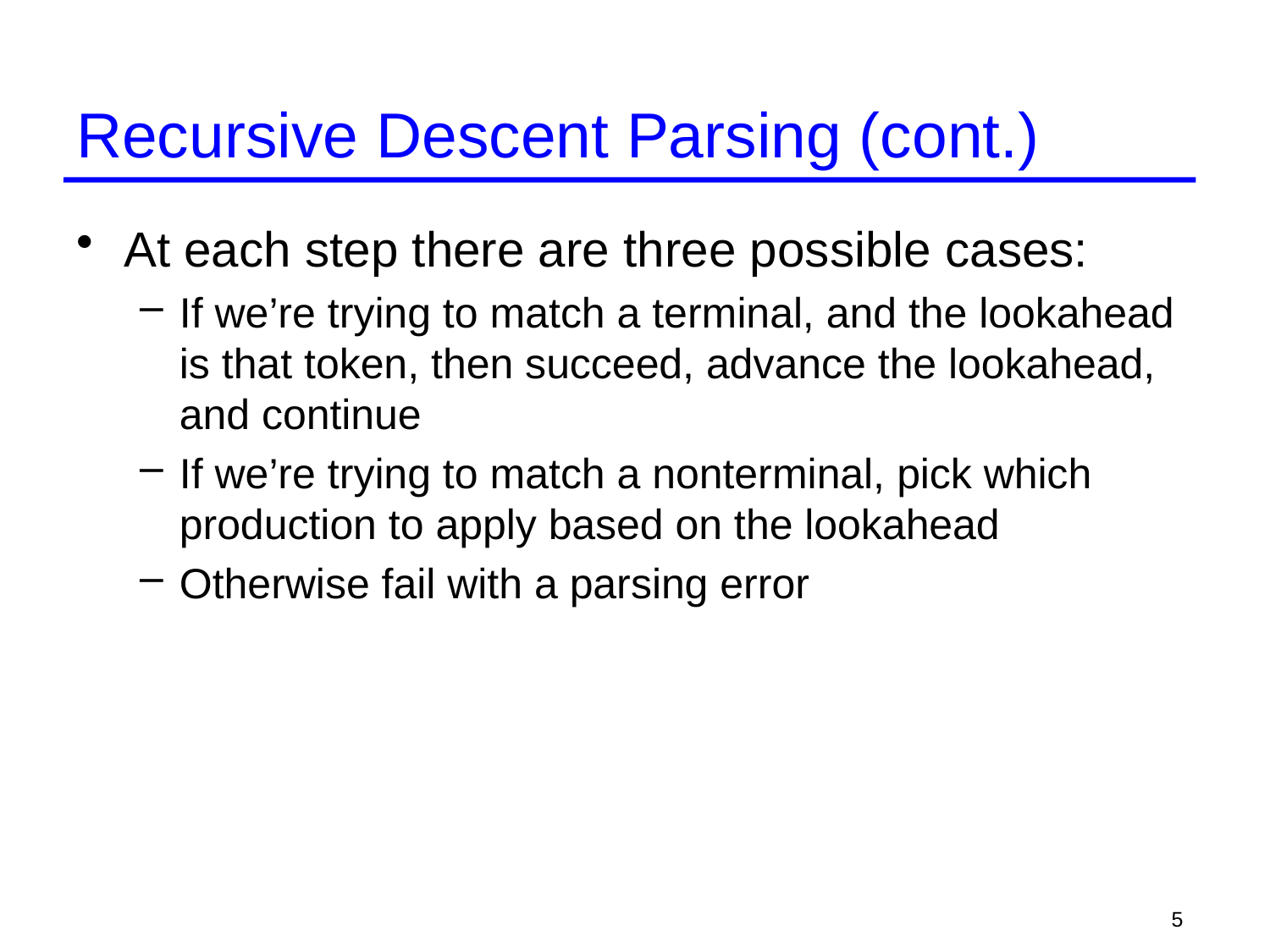

# Recursive Descent Parsing (cont.)
At each step there are three possible cases:
If we’re trying to match a terminal, and the lookahead is that token, then succeed, advance the lookahead, and continue
If we’re trying to match a nonterminal, pick which production to apply based on the lookahead
Otherwise fail with a parsing error
5